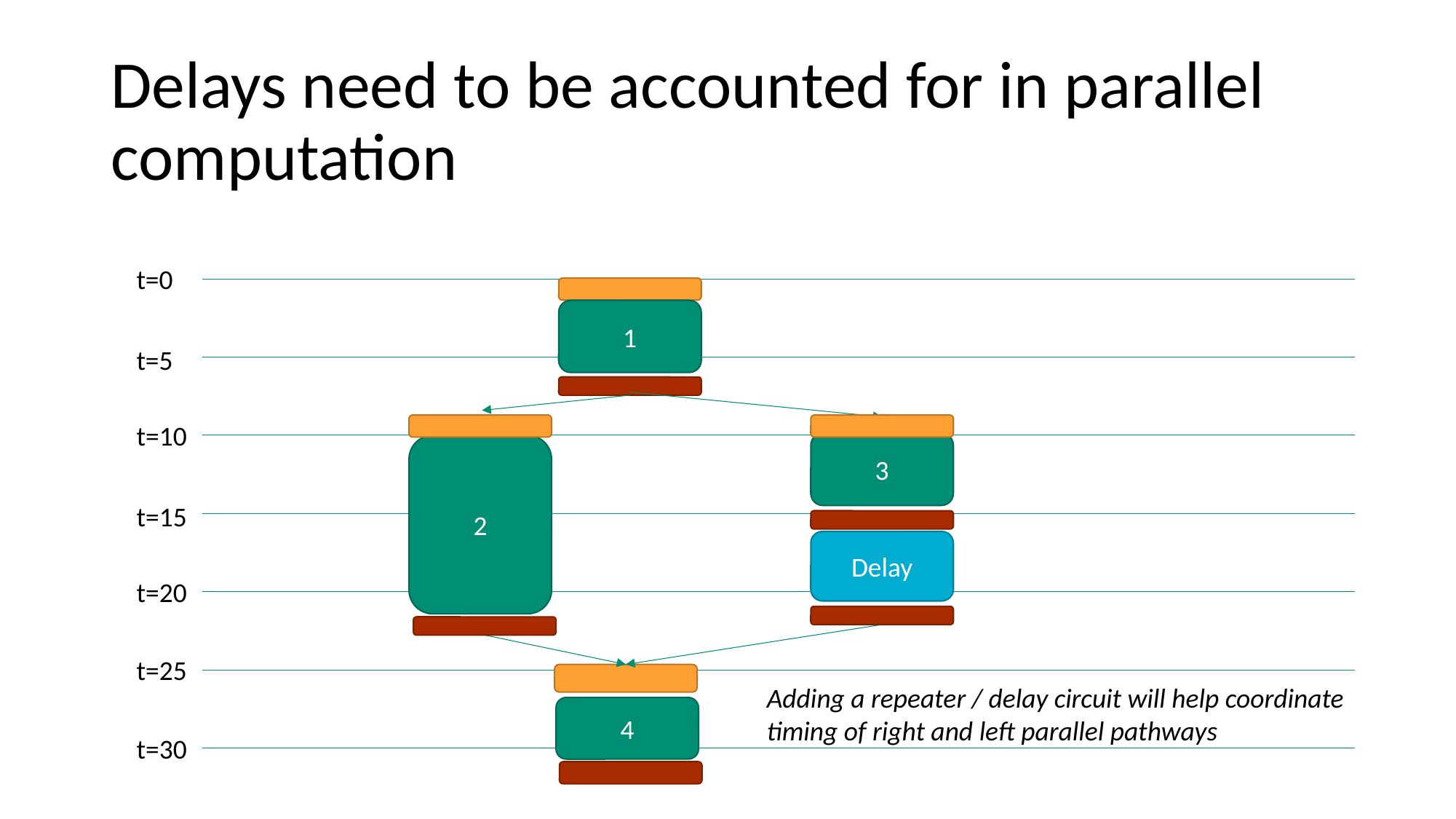

# Delays need to be accounted for in parallel computation
t=0

1
t=5

t=10

3
2
t=15

Delay
t=20

t=25

Adding a repeater / delay circuit will help coordinate timing of right and left parallel pathways
4
t=30